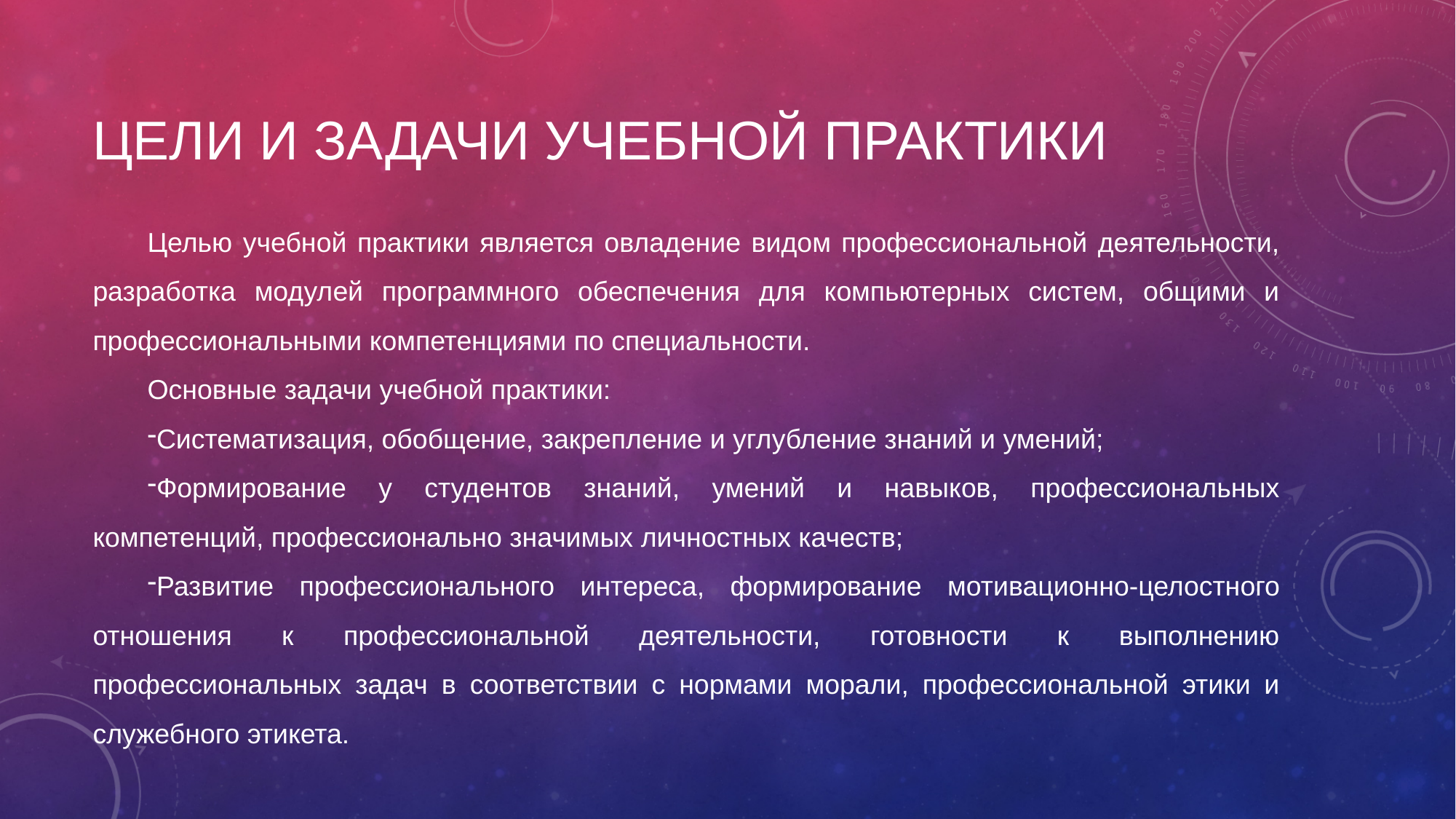

# Цели и задачи учебной практики
Целью учебной практики является овладение видом профессиональной деятельности, разработка модулей программного обеспечения для компьютерных систем, общими и профессиональными компетенциями по специальности.
Основные задачи учебной практики:
Систематизация, обобщение, закрепление и углубление знаний и умений;
Формирование у студентов знаний, умений и навыков, профессиональных компетенций, профессионально значимых личностных качеств;
Развитие профессионального интереса, формирование мотивационно-целостного отношения к профессиональной деятельности, готовности к выполнению профессиональных задач в соответствии с нормами морали, профессиональной этики и служебного этикета.